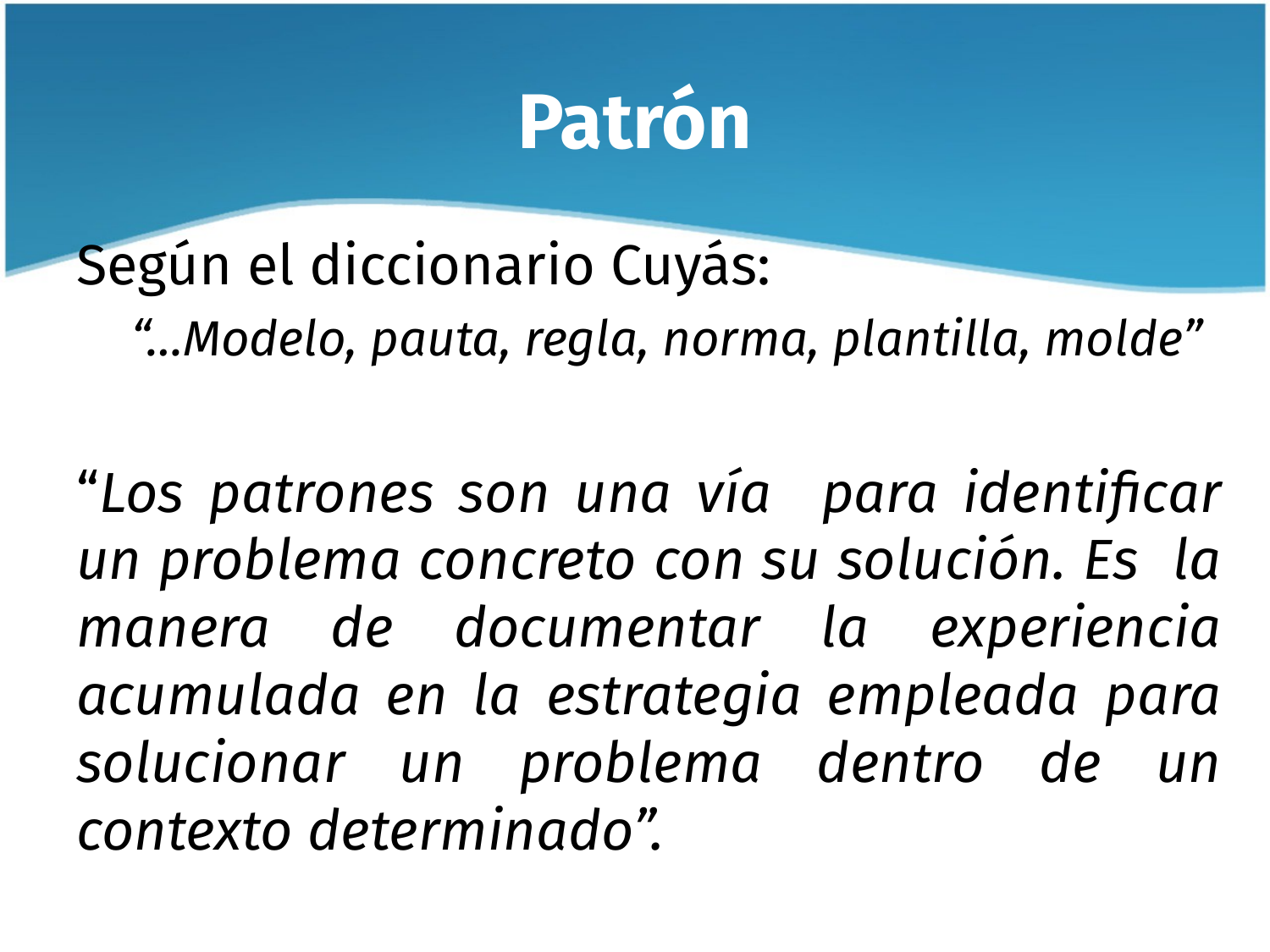

# Patrón
Según el diccionario Cuyás:
“…Modelo, pauta, regla, norma, plantilla, molde”

“Los patrones son una vía  para identificar un problema concreto con su solución. Es  la manera de documentar la experiencia acumulada en la estrategia empleada para solucionar un problema dentro de un contexto determinado”.